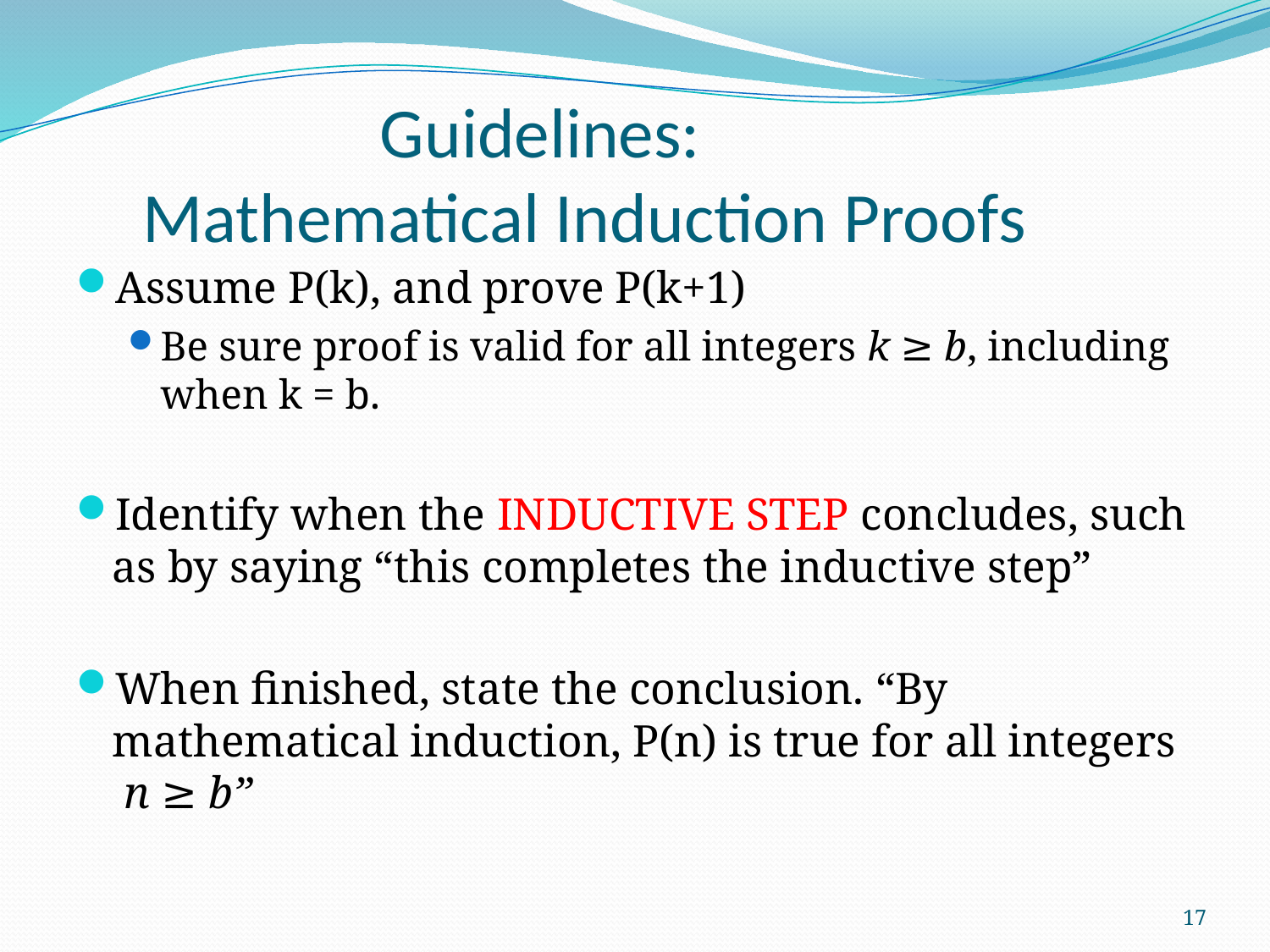

# Guidelines: Mathematical Induction Proofs
Assume P(k), and prove P(k+1)
Be sure proof is valid for all integers k ≥ b, including when k = b.

Identify when the INDUCTIVE STEP concludes, such as by saying “this completes the inductive step”

When finished, state the conclusion. “By mathematical induction, P(n) is true for all integers   n ≥ b”
17